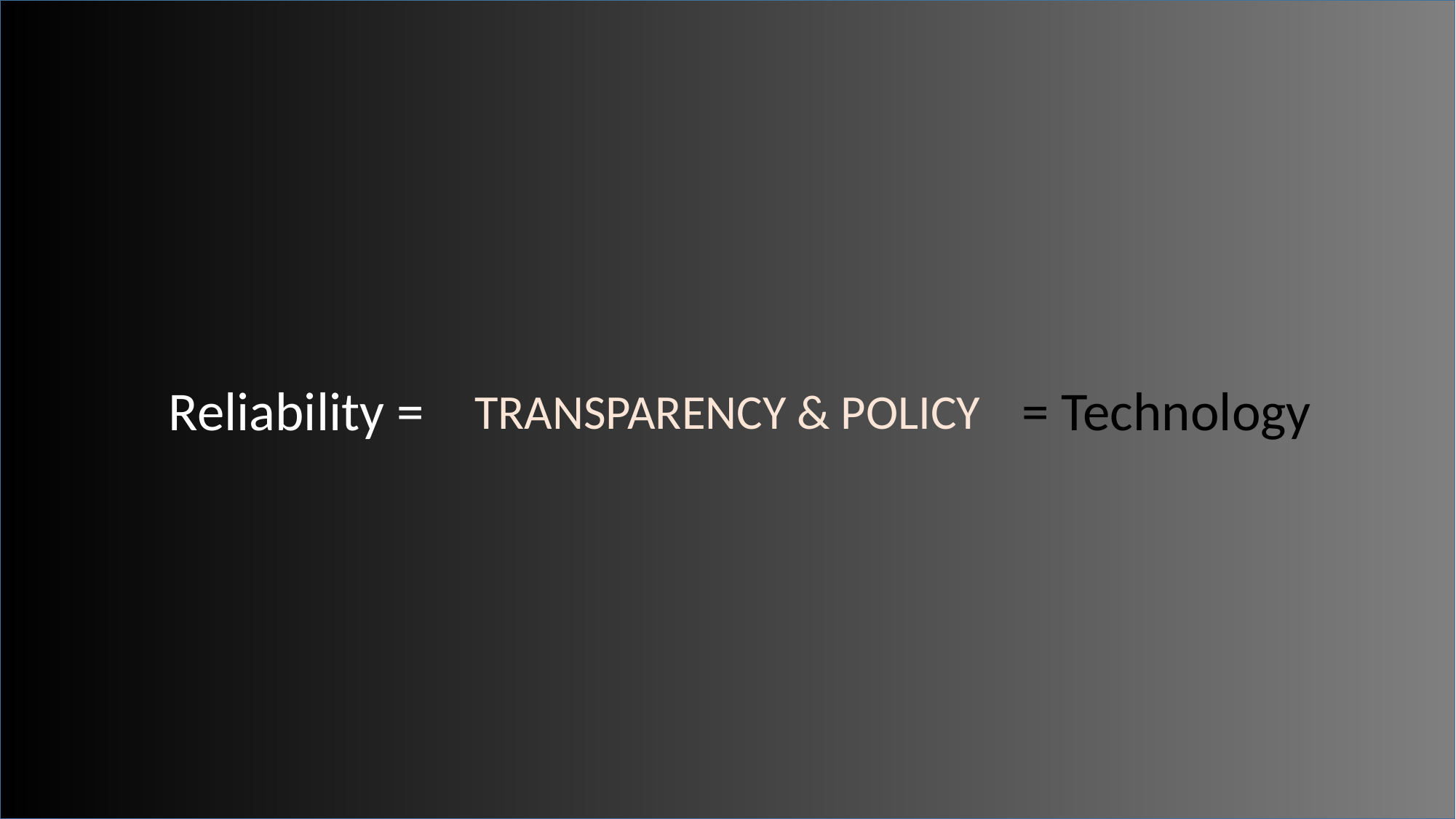

TRANSPARENCY & POLICY
Reliability =
= Technology